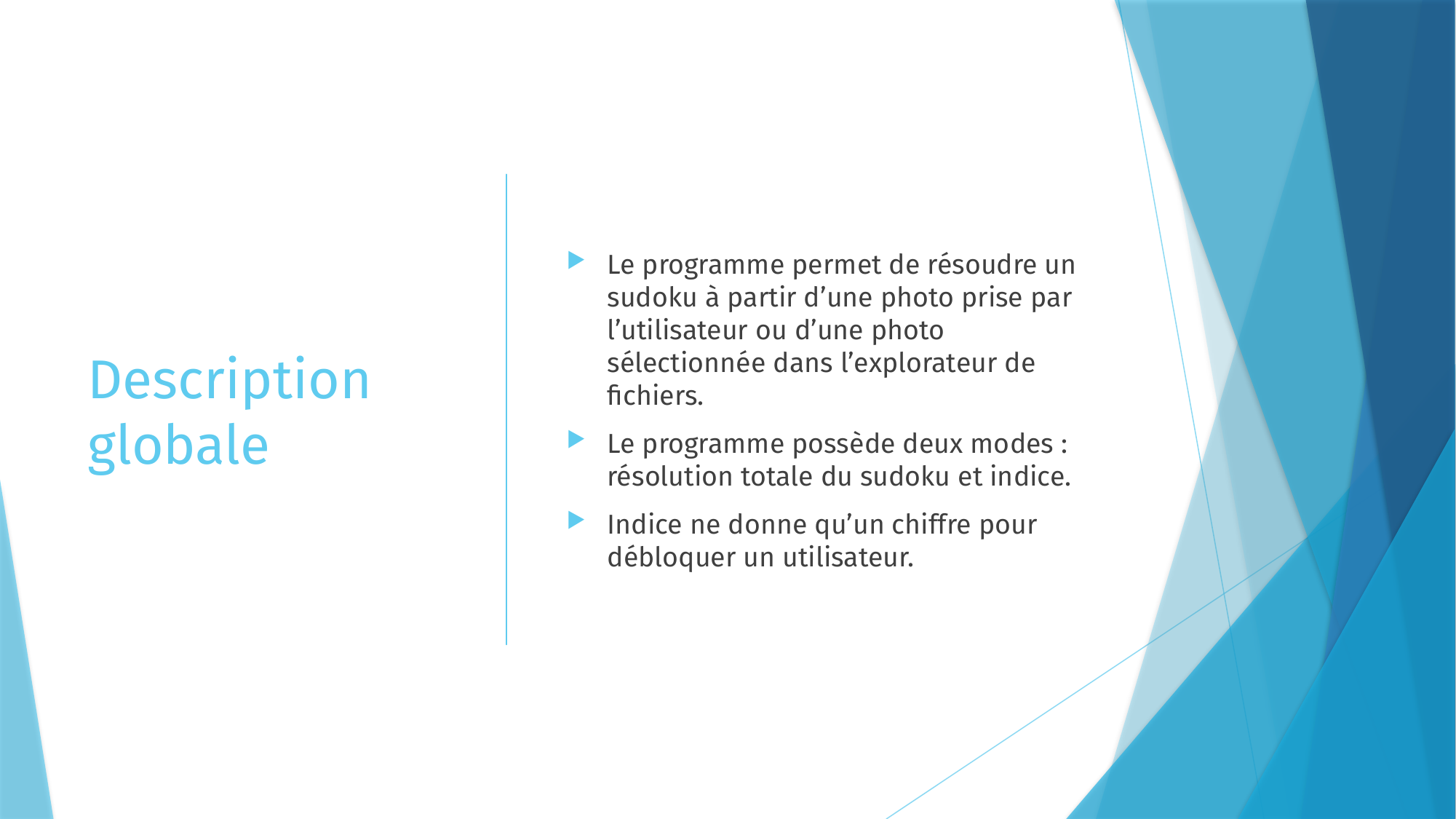

# Description globale
Le programme permet de résoudre un sudoku à partir d’une photo prise par l’utilisateur ou d’une photo sélectionnée dans l’explorateur de fichiers.
Le programme possède deux modes : résolution totale du sudoku et indice.
Indice ne donne qu’un chiffre pour débloquer un utilisateur.